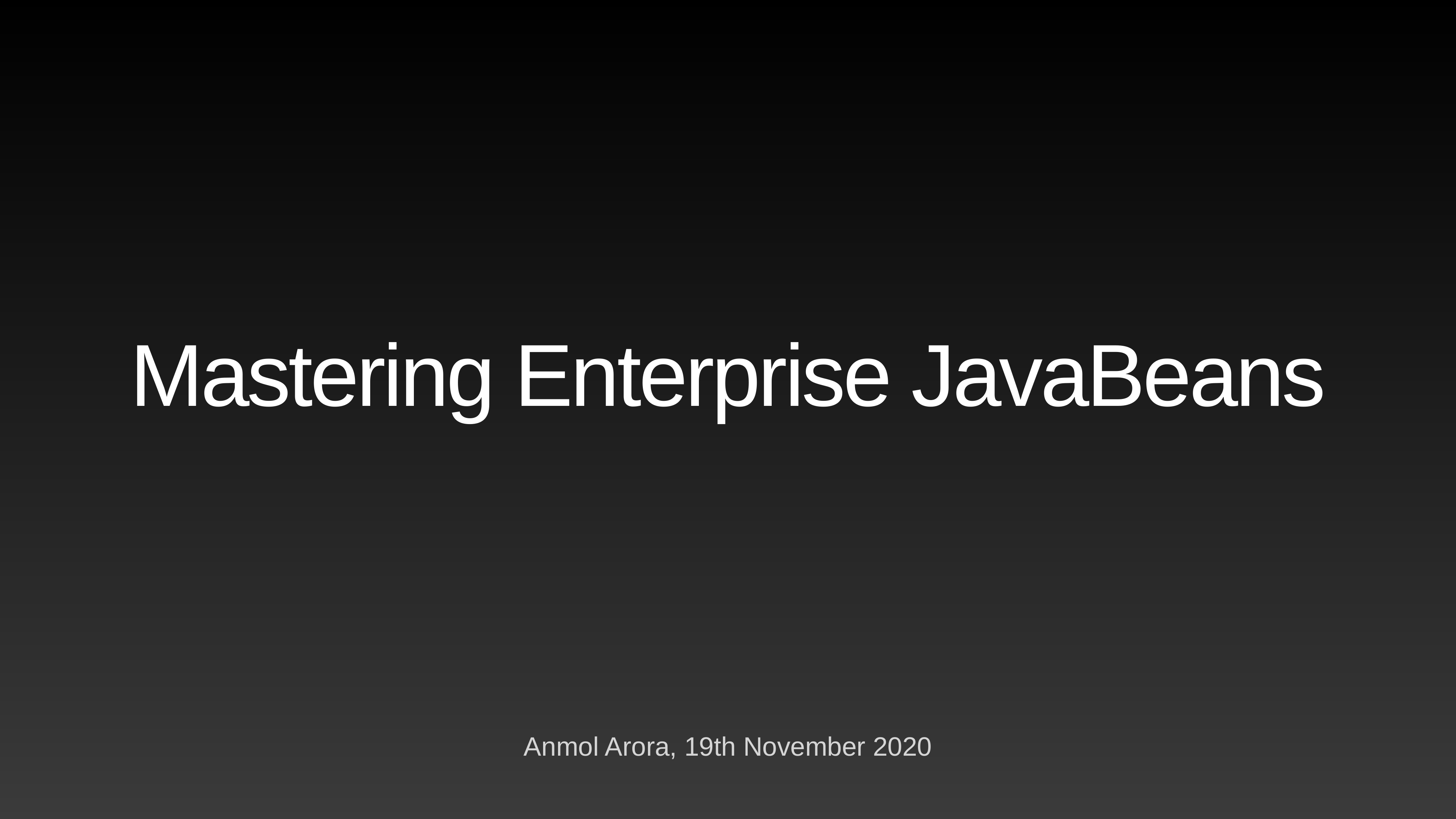

# Mastering Enterprise JavaBeans
Anmol Arora, 19th November 2020